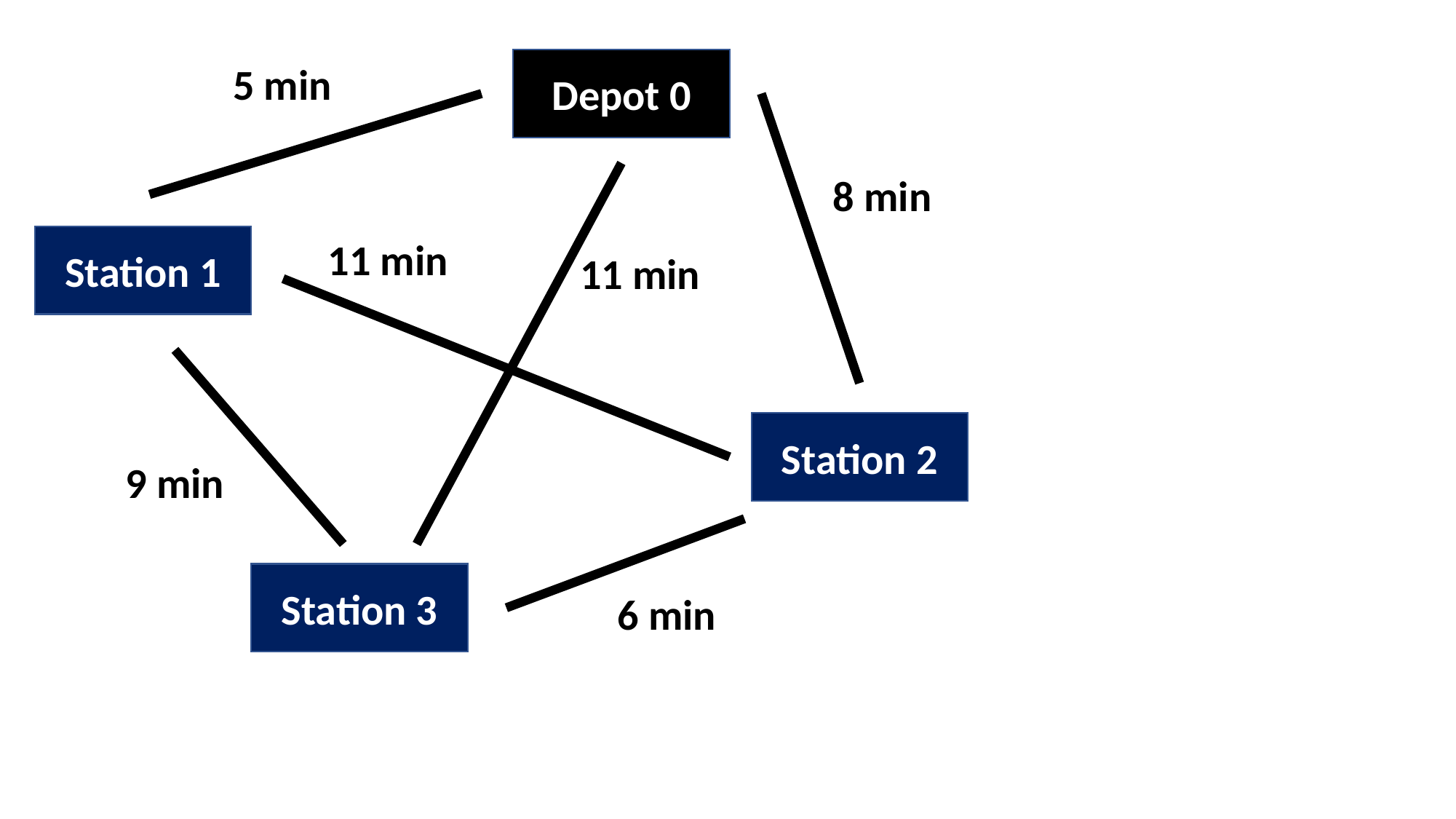

Depot 0
5 min
8 min
Station 1
11 min
11 min
Station 2
9 min
Station 3
6 min